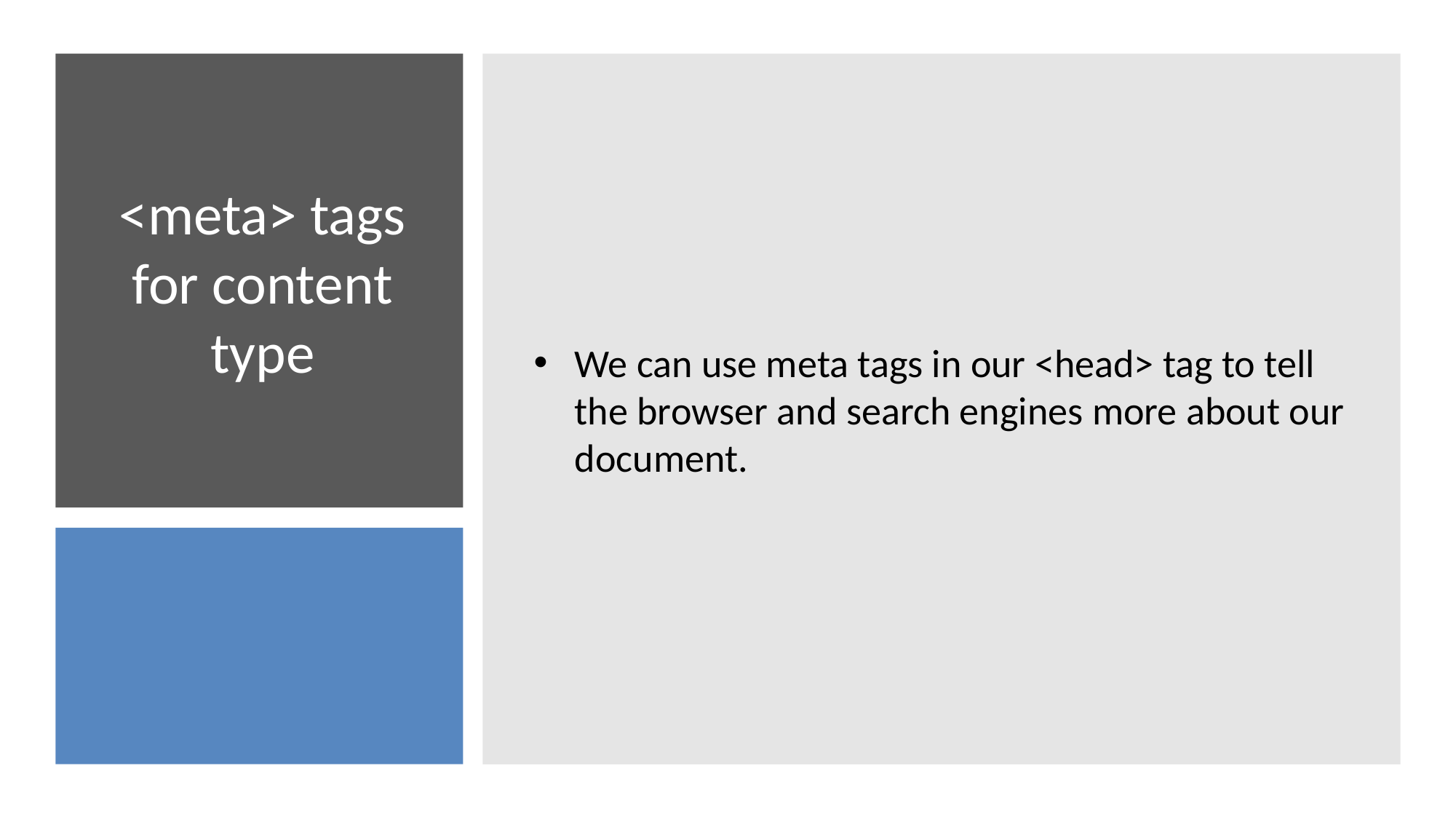

We can use meta tags in our <head> tag to tell the browser and search engines more about our document.
# <meta> tags for content type